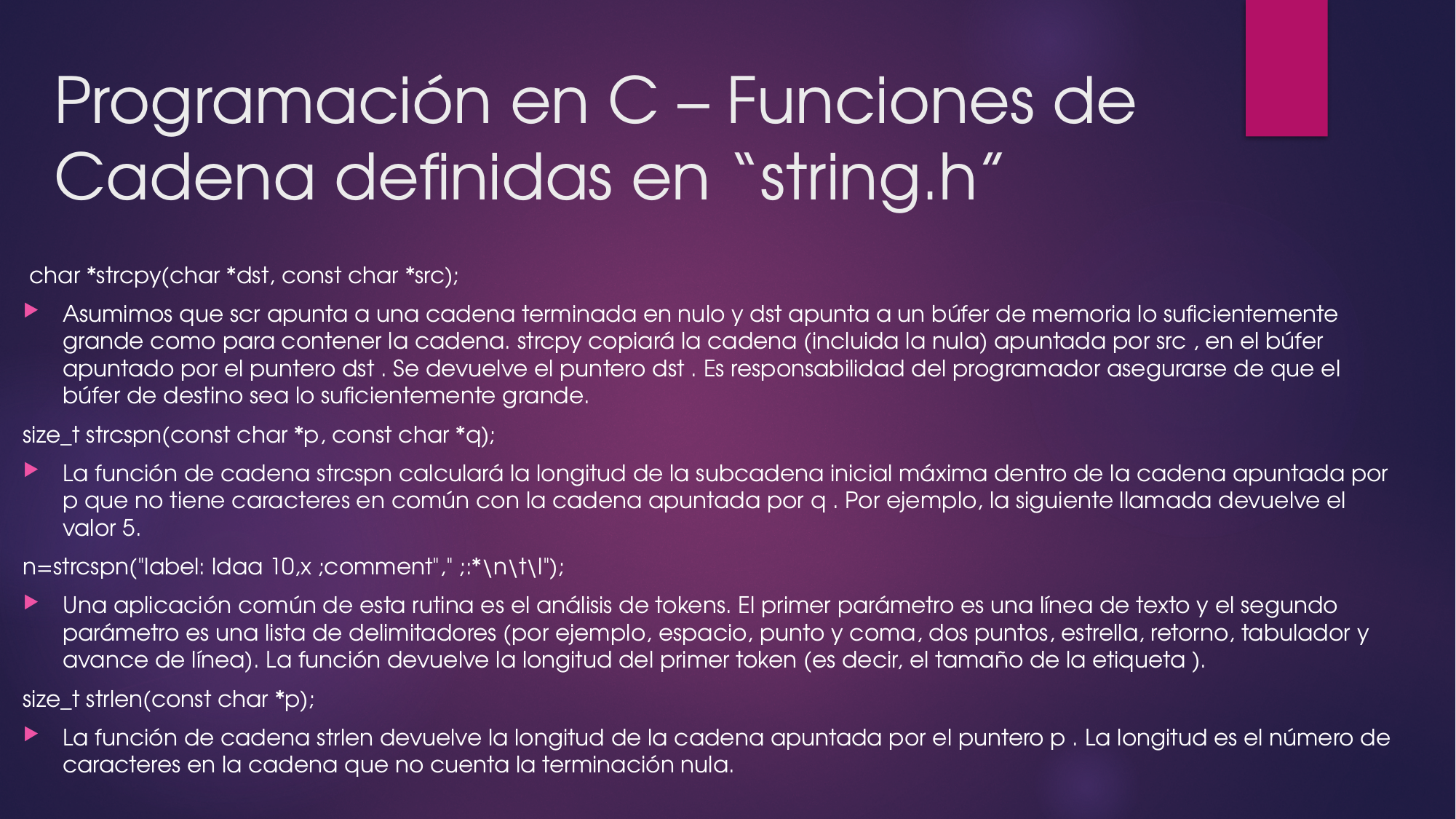

# Programación en C – Funciones de Cadena definidas en “string.h”
 char *strcpy(char *dst, const char *src);
Asumimos que scr apunta a una cadena terminada en nulo y dst apunta a un búfer de memoria lo suficientemente grande como para contener la cadena. strcpy copiará la cadena (incluida la nula) apuntada por src , en el búfer apuntado por el puntero dst . Se devuelve el puntero dst . Es responsabilidad del programador asegurarse de que el búfer de destino sea lo suficientemente grande.
size_t strcspn(const char *p, const char *q);
La función de cadena strcspn calculará la longitud de la subcadena inicial máxima dentro de la cadena apuntada por p que no tiene caracteres en común con la cadena apuntada por q . Por ejemplo, la siguiente llamada devuelve el valor 5.
n=strcspn("label: ldaa 10,x ;comment"," ;:*\n\t\l");
Una aplicación común de esta rutina es el análisis de tokens. El primer parámetro es una línea de texto y el segundo parámetro es una lista de delimitadores (por ejemplo, espacio, punto y coma, dos puntos, estrella, retorno, tabulador y avance de línea). La función devuelve la longitud del primer token (es decir, el tamaño de la etiqueta ).
size_t strlen(const char *p);
La función de cadena strlen devuelve la longitud de la cadena apuntada por el puntero p . La longitud es el número de caracteres en la cadena que no cuenta la terminación nula.